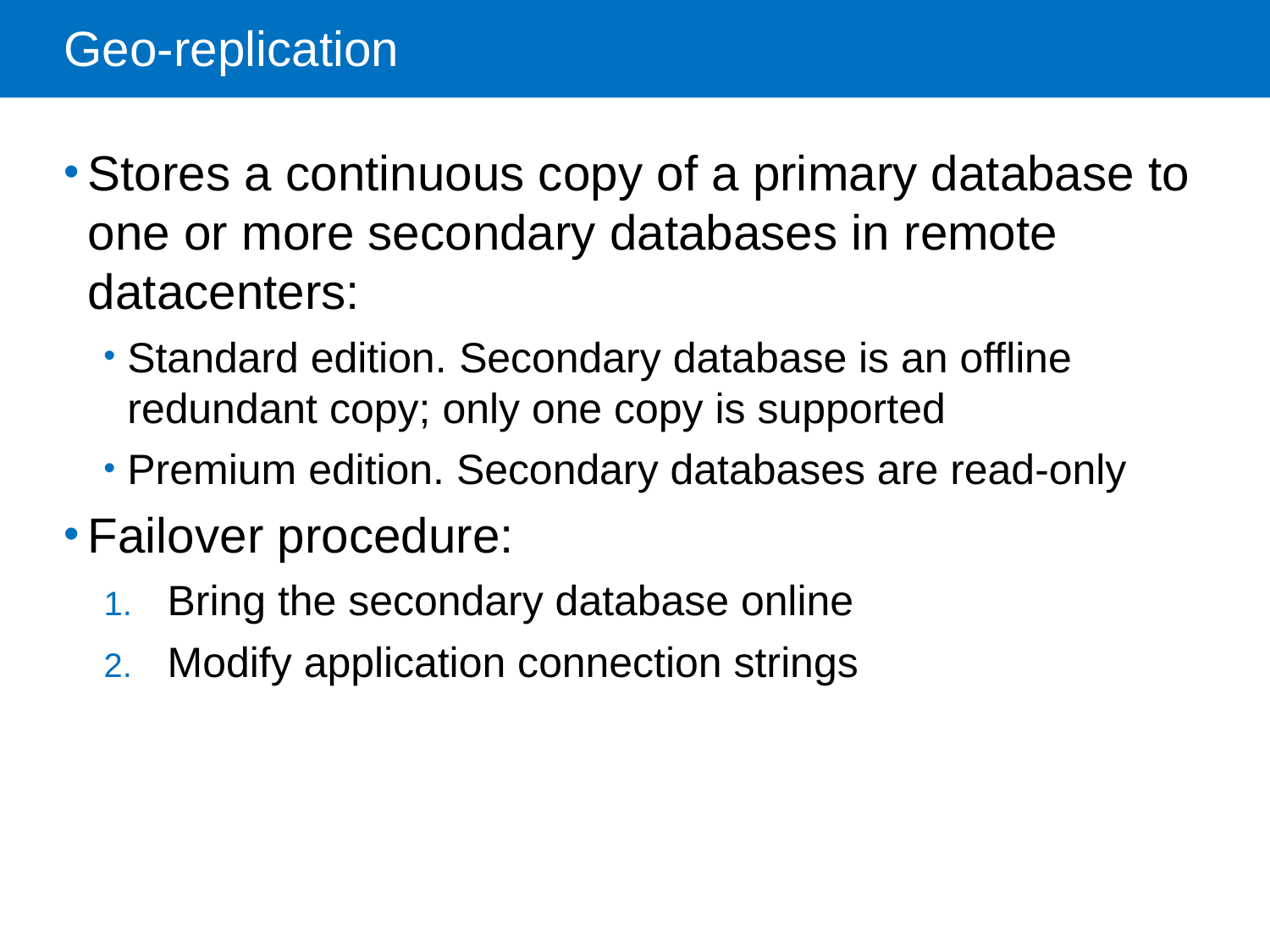

# Geo-replication
Stores a continuous copy of a primary database to one or more secondary databases in remote datacenters:
Standard edition. Secondary database is an offline redundant copy; only one copy is supported
Premium edition. Secondary databases are read-only
Failover procedure:
Bring the secondary database online
Modify application connection strings